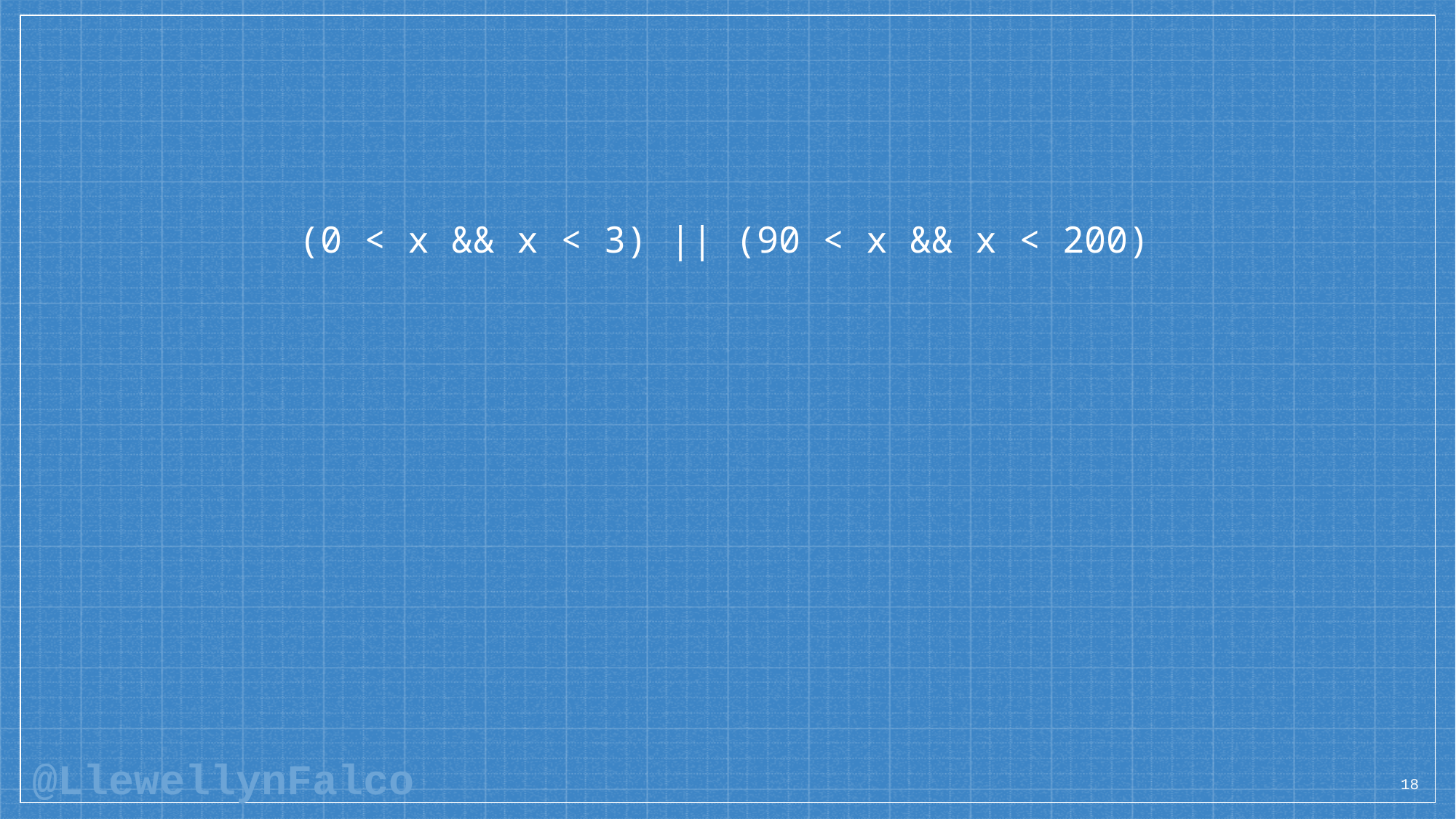

(0 < x && x < 3) || (90 < x && x < 200)
18